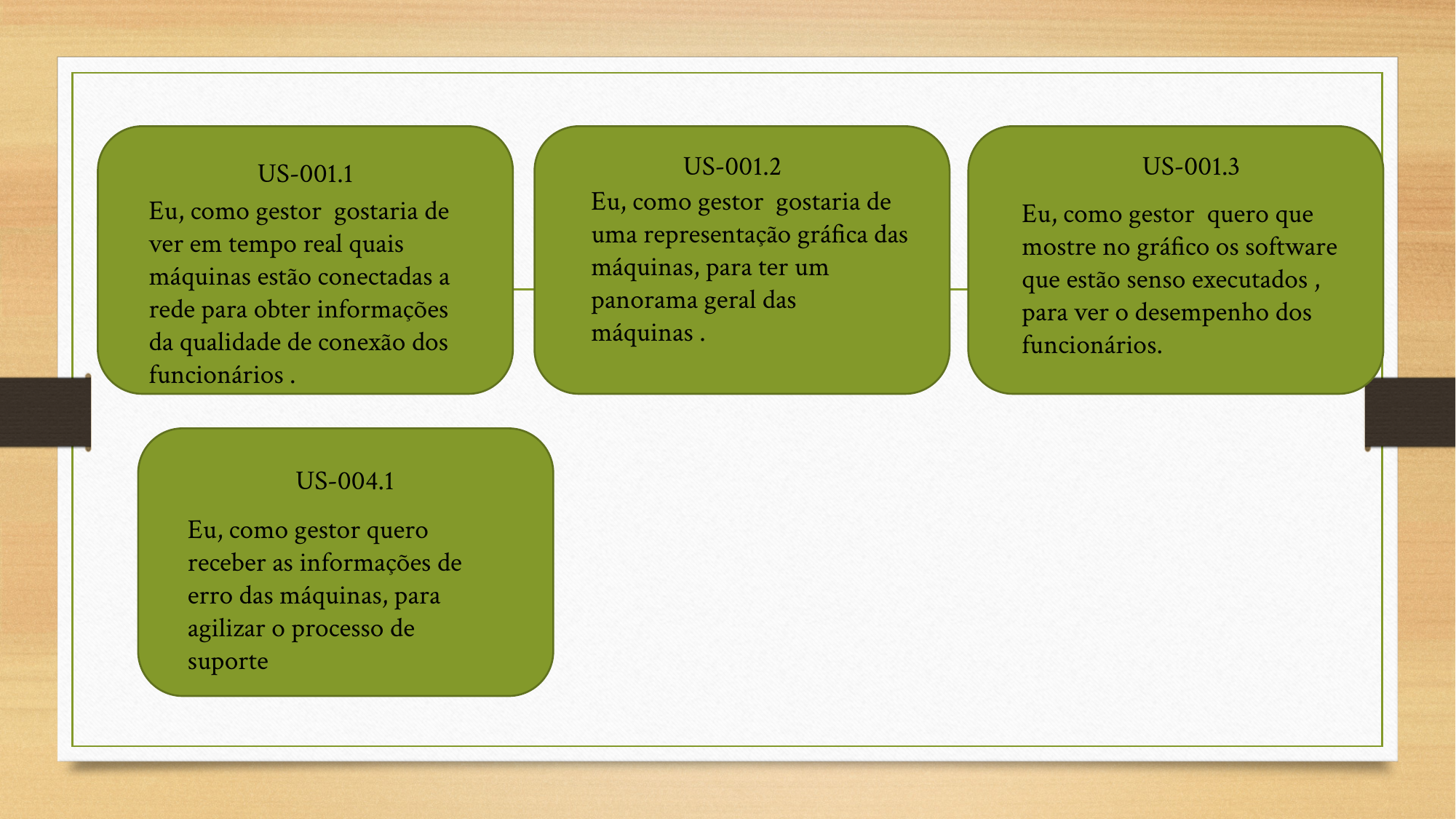

#

US-001.2
US-001.3
US-001.1
Eu, como gestor  gostaria de uma representação gráfica das máquinas, para ter um panorama geral das máquinas .
Eu, como gestor  gostaria de ver em tempo real quais máquinas estão conectadas a rede para obter informações da qualidade de conexão dos funcionários .
Eu, como gestor  quero que mostre no gráfico os software que estão senso executados , para ver o desempenho dos funcionários.

US-004.1
Eu, como gestor quero receber as informações de erro das máquinas, para agilizar o processo de suporte